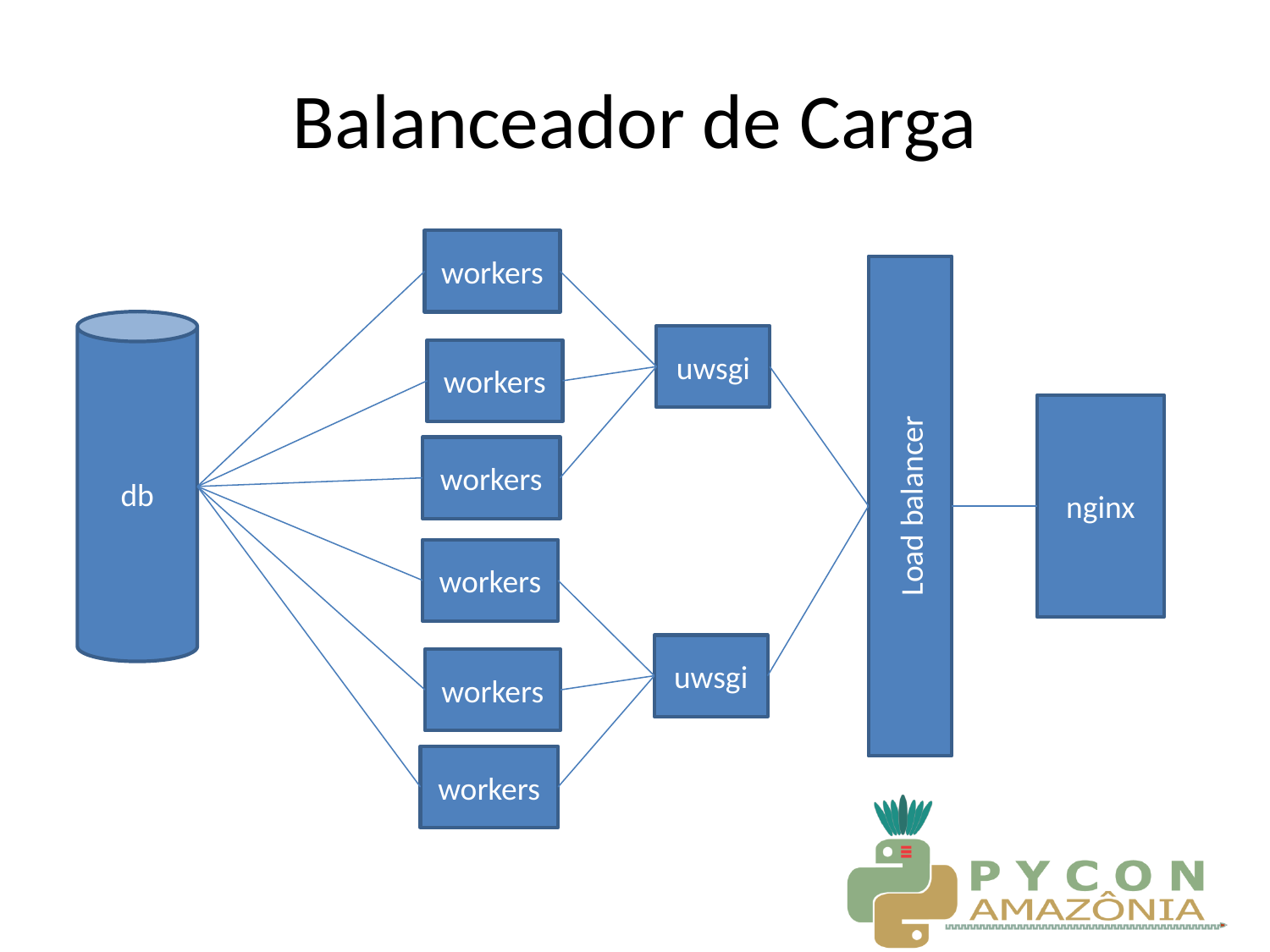

# Balanceador de Carga
workers
Load balancer
db
uwsgi
workers
nginx
workers
workers
uwsgi
workers
workers